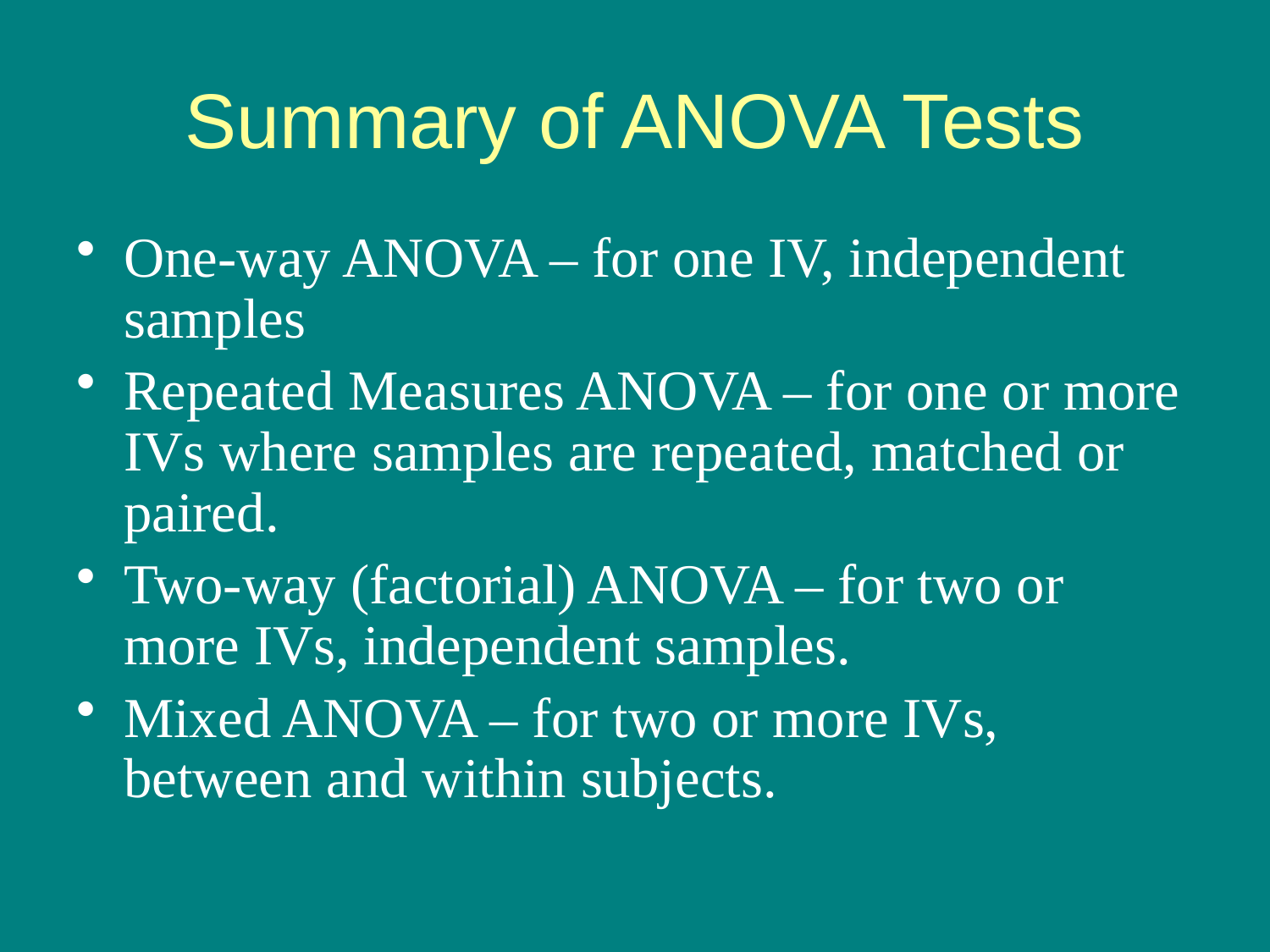

# Summary of ANOVA Tests
One-way ANOVA – for one IV, independent samples
Repeated Measures ANOVA – for one or more IVs where samples are repeated, matched or paired.
Two-way (factorial) ANOVA – for two or more IVs, independent samples.
Mixed ANOVA – for two or more IVs, between and within subjects.